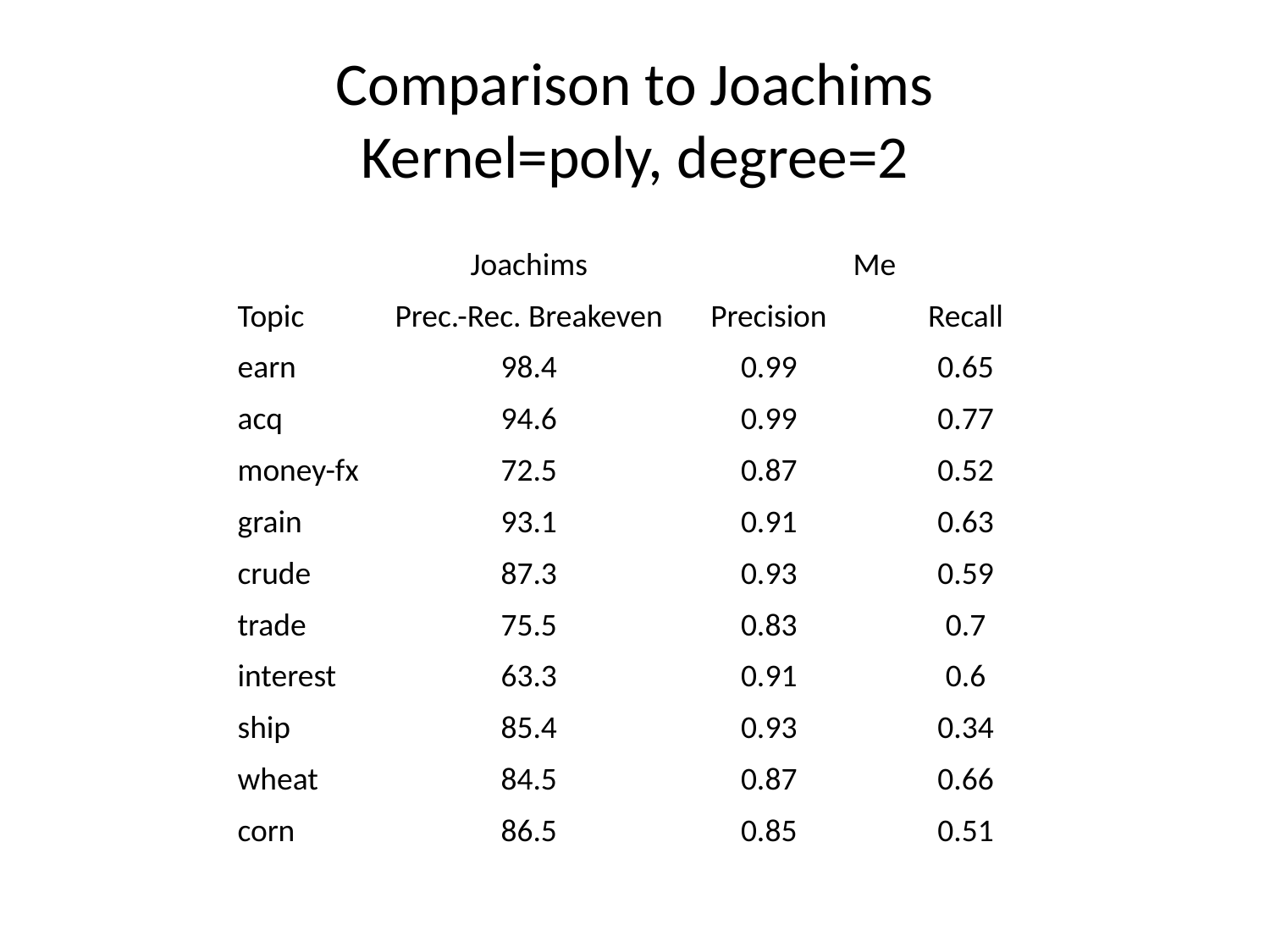

# Comparison to Joachims Kernel=poly, degree=2
|  | Joachims | Me |  |
| --- | --- | --- | --- |
| Topic | Prec.-Rec. Breakeven | Precision | Recall |
| earn | 98.4 | 0.99 | 0.65 |
| acq | 94.6 | 0.99 | 0.77 |
| money-fx | 72.5 | 0.87 | 0.52 |
| grain | 93.1 | 0.91 | 0.63 |
| crude | 87.3 | 0.93 | 0.59 |
| trade | 75.5 | 0.83 | 0.7 |
| interest | 63.3 | 0.91 | 0.6 |
| ship | 85.4 | 0.93 | 0.34 |
| wheat | 84.5 | 0.87 | 0.66 |
| corn | 86.5 | 0.85 | 0.51 |